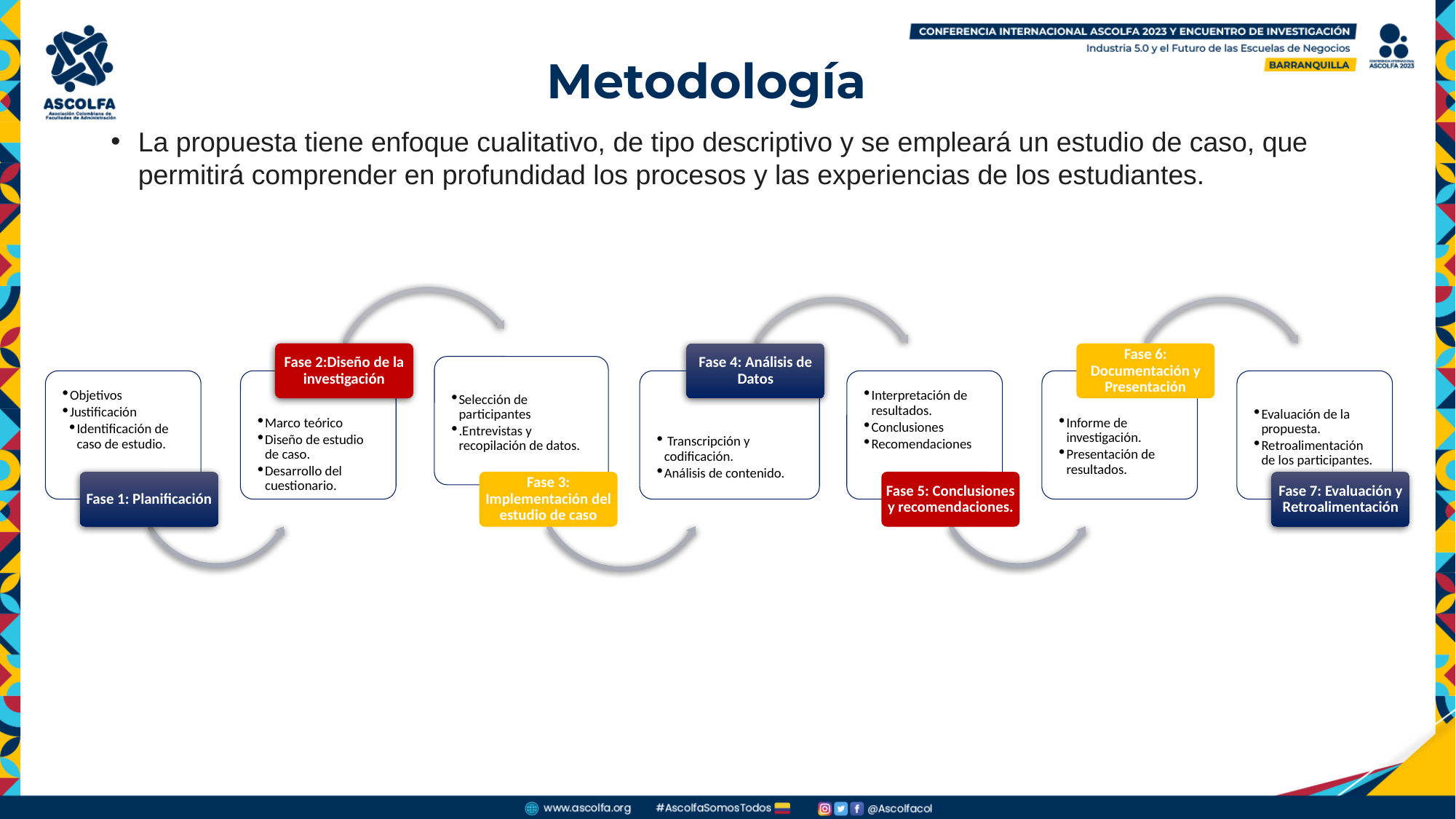

Fase 2:Diseño de la investigación
Fase 4: Análisis de Datos
Fase 6: Documentación y Presentación

Selección de participantes
.Entrevistas y recopilación de datos.

Objetivos
Justificación
Identificación de caso de estudio.
Marco teórico
Diseño de estudio de caso.
Desarrollo del cuestionario.

 Transcripción y codificación.
Análisis de contenido.

Interpretación de resultados.
Conclusiones
Recomendaciones
Informe de investigación.
Presentación de resultados.

Evaluación de la propuesta.
Retroalimentación de los participantes.

Fase 1: Planificación
Fase 3: Implementación del estudio de caso
Fase 5: Conclusiones y recomendaciones.
Fase 7: Evaluación y Retroalimentación
# Metodología
La propuesta tiene enfoque cualitativo, de tipo descriptivo y se empleará un estudio de caso, que permitirá comprender en profundidad los procesos y las experiencias de los estudiantes.